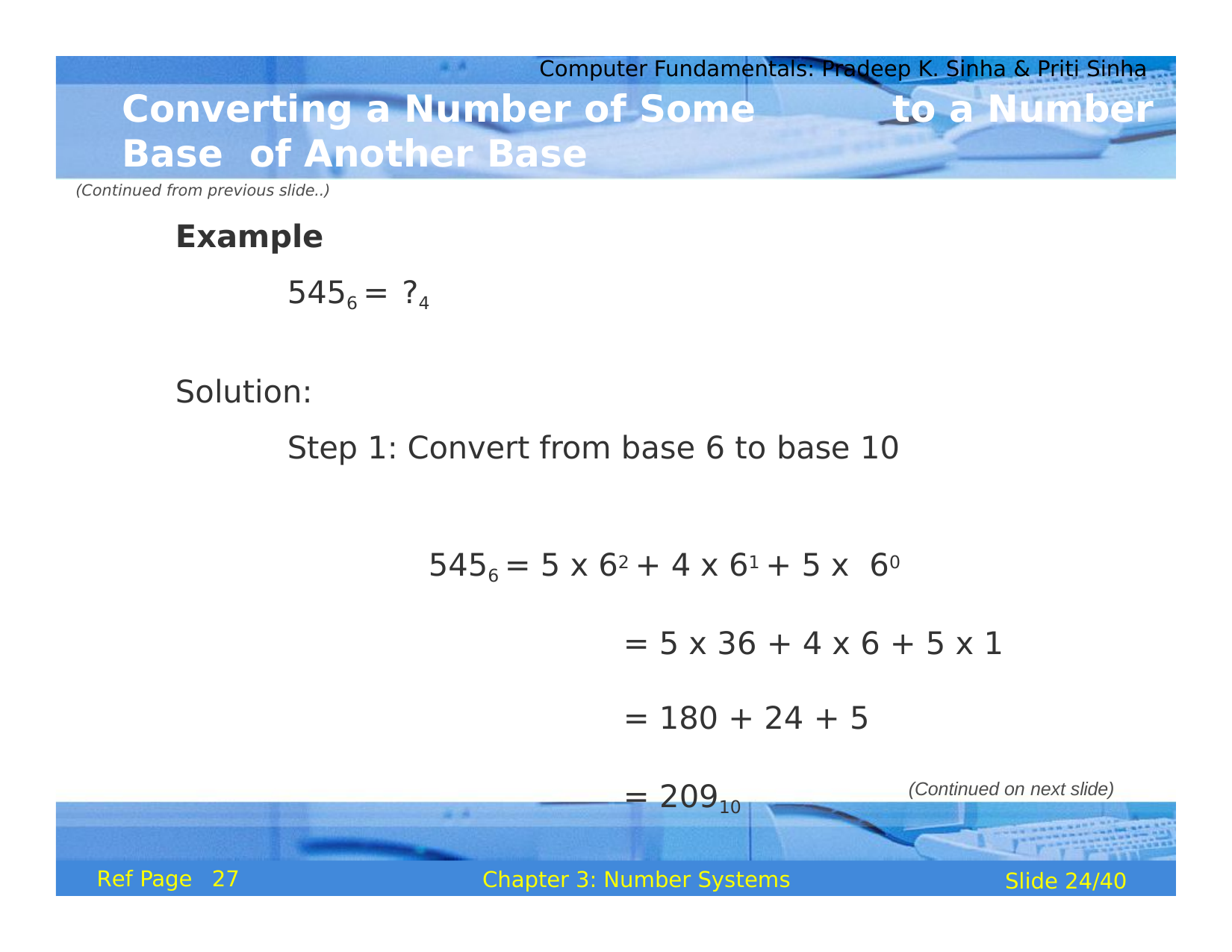

Computer Fundamentals: Pradeep K. Sinha & Priti Sinha
# Converting a Number of Some Base  of Another Base
to a Number
(Continued from previous slide..)

Example
5456 = ?4

Solution:
Step 1: Convert from base 6 to base 10

5456 = 5 x 62 + 4 x 61 + 5 x 60
= 5 x 36 + 4 x 6 + 5 x 1
= 180 + 24 + 5
= 20910

(Continued on next slide)
Ref Page	27
Chapter 3: Number Systems
Slide 24/40